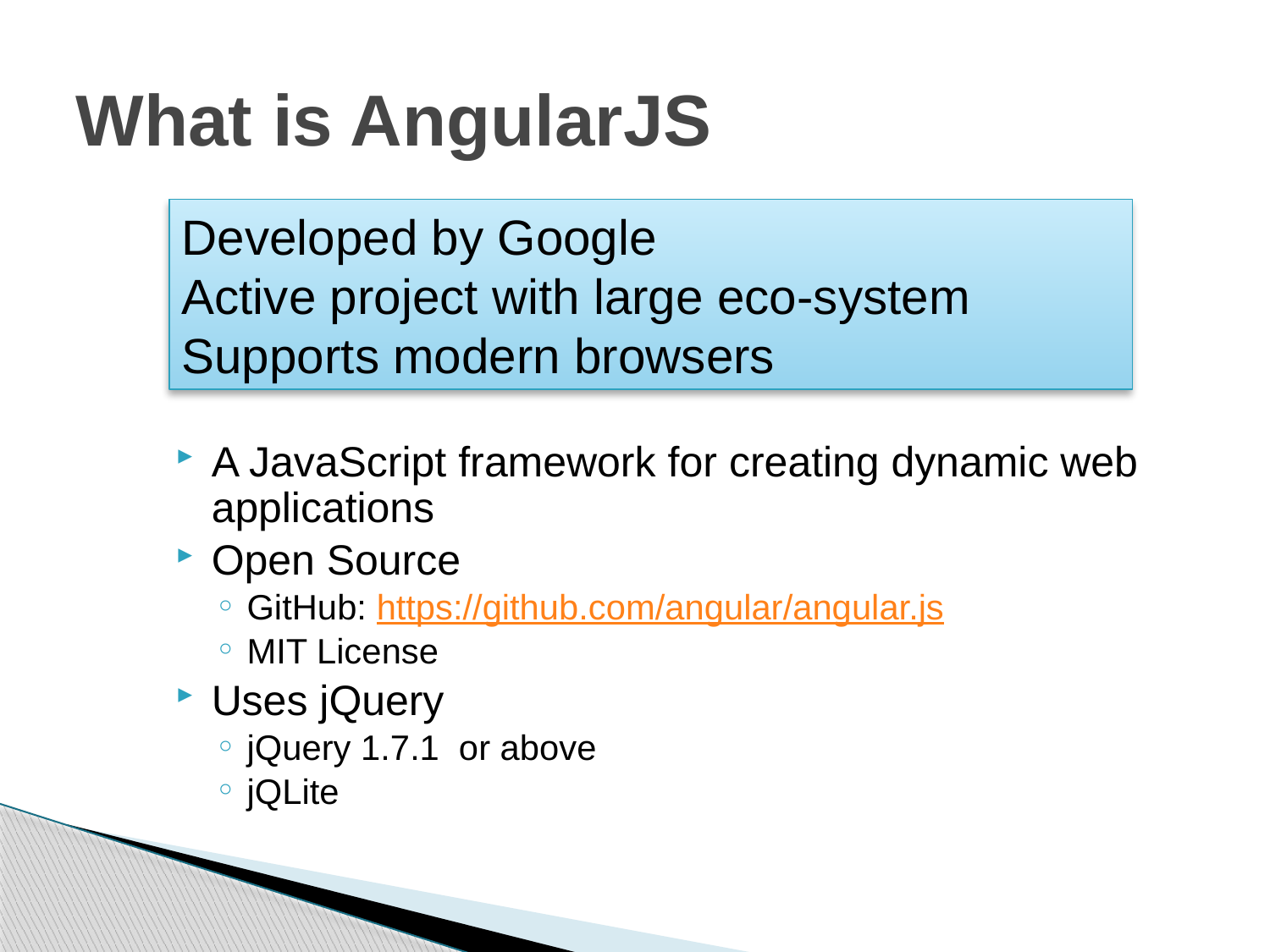

# What is AngularJS
Developed by Google
Active project with large eco-system
Supports modern browsers
A JavaScript framework for creating dynamic web applications
Open Source
GitHub: https://github.com/angular/angular.js
MIT License
Uses jQuery
jQuery 1.7.1  or above
jQLite